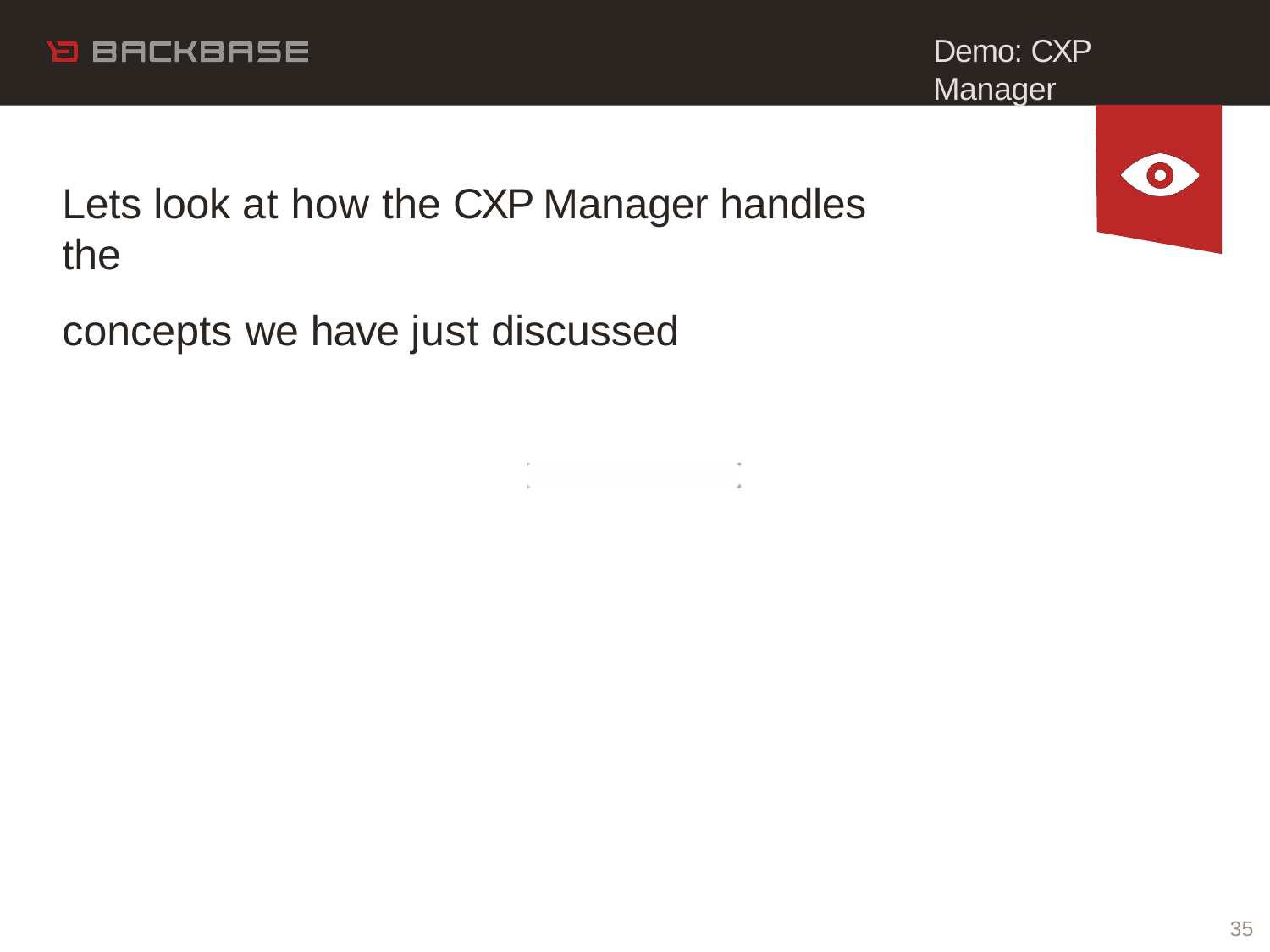

# Demo: CXP Manager

Lets look at how the CXP Manager handles the
concepts we have just discussed
35